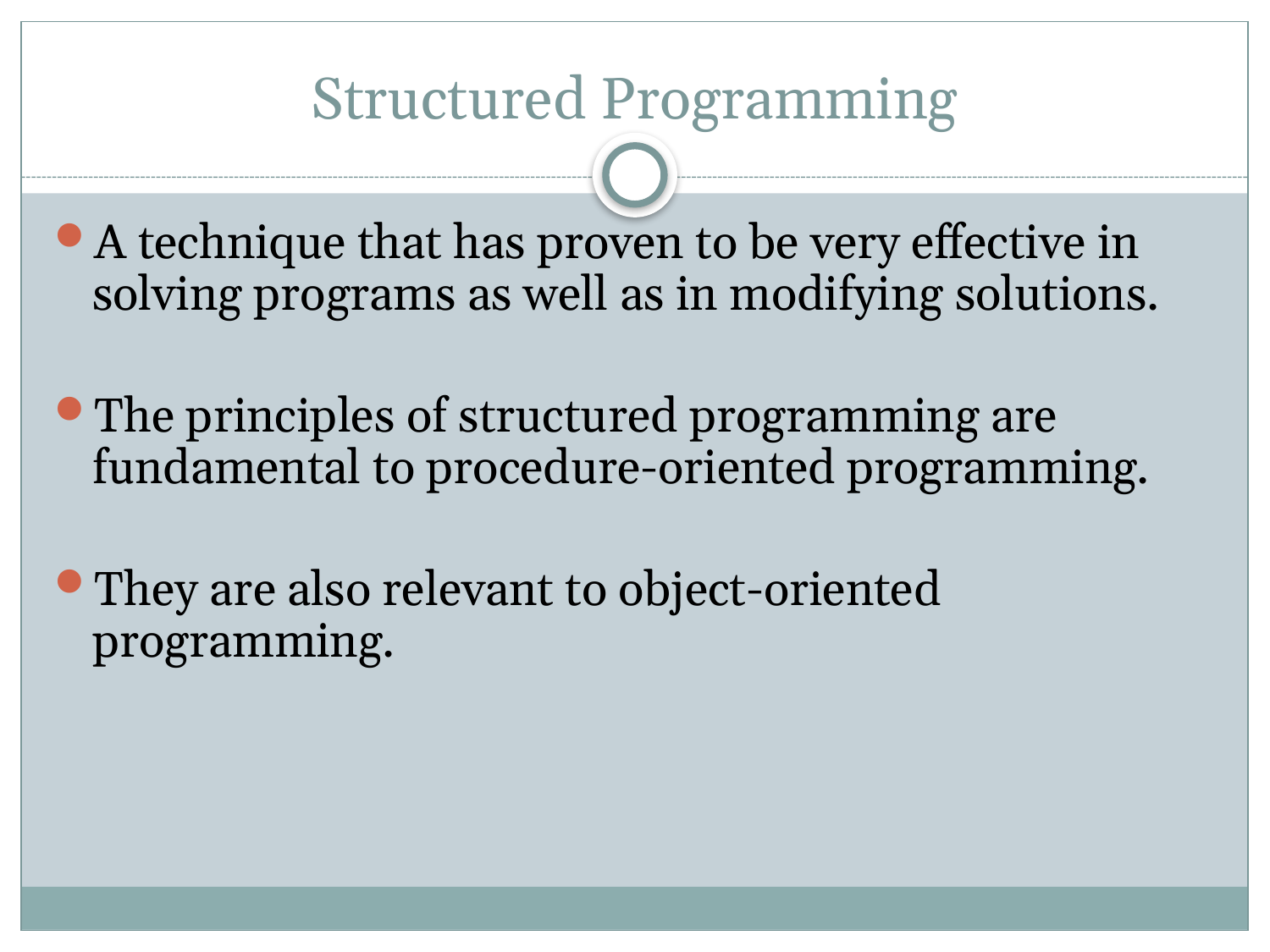

# Structured Programming
A technique that has proven to be very effective in solving programs as well as in modifying solutions.

The principles of structured programming are fundamental to procedure-oriented programming.

They are also relevant to object-oriented programming.